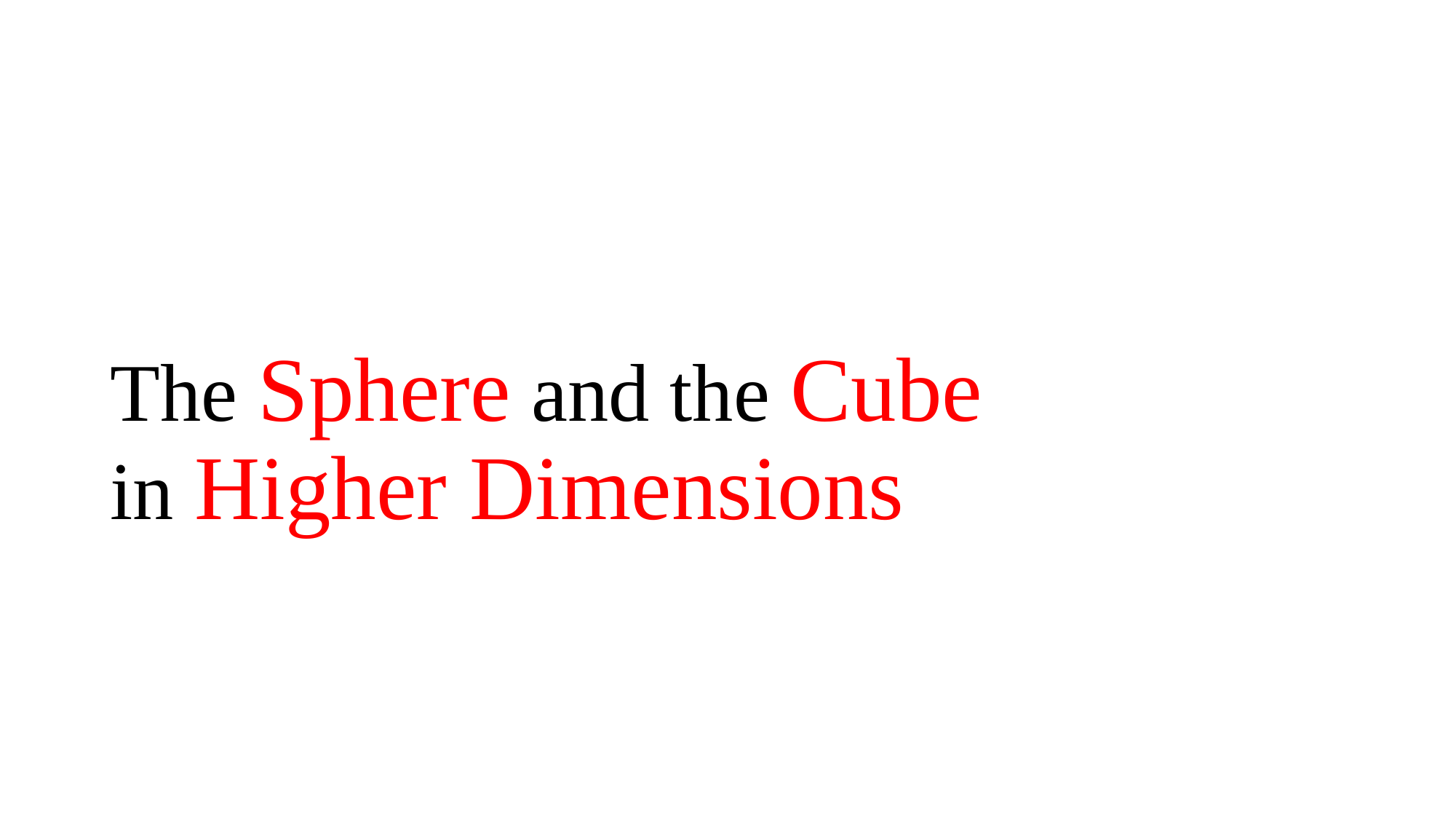

# The Sphere and the Cube in Higher Dimensions